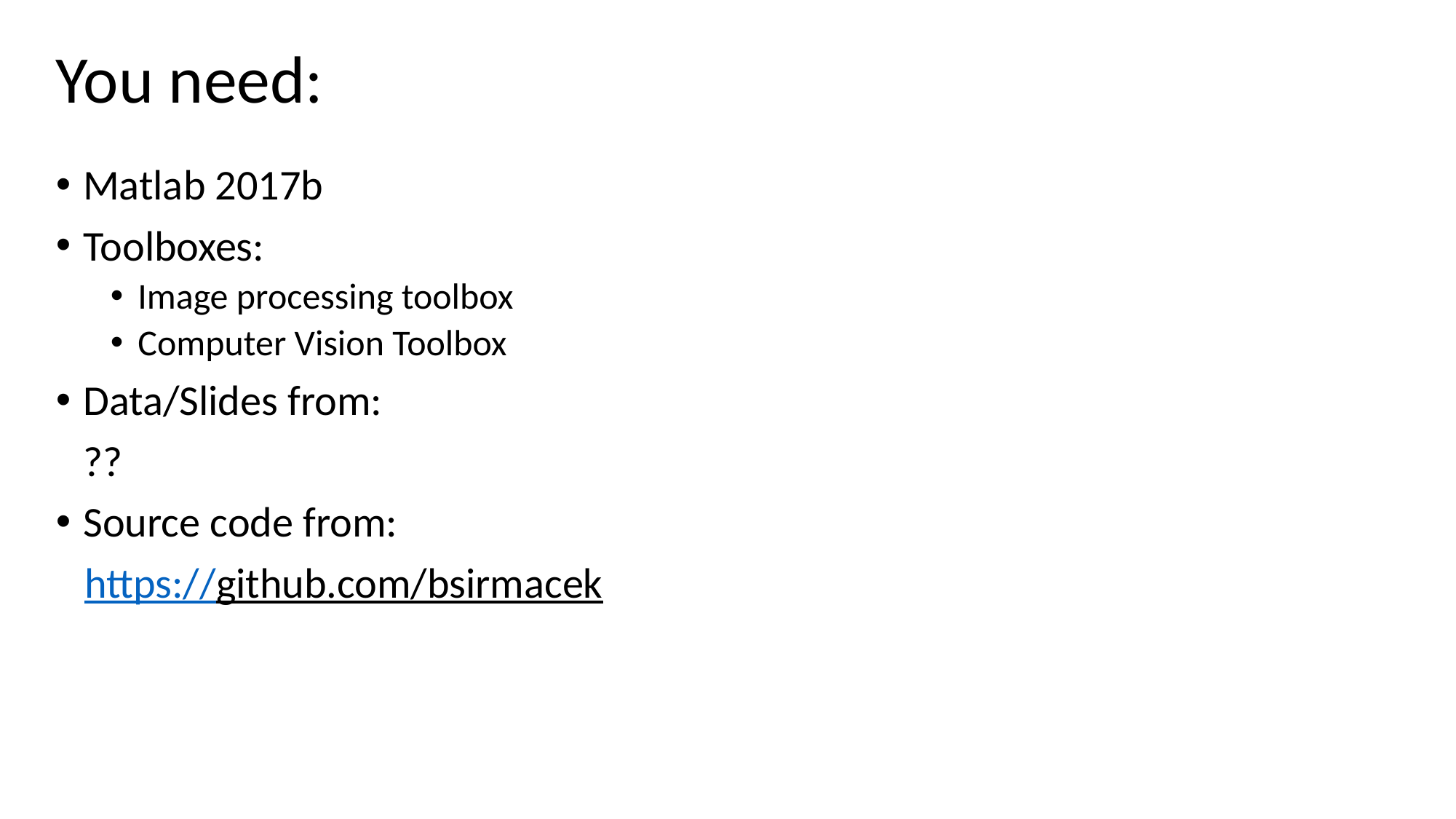

# You need:
Matlab 2017b
Toolboxes:
Image processing toolbox
Computer Vision Toolbox
Data/Slides from:
	??
Source code from:
   https://github.com/bsirmacek